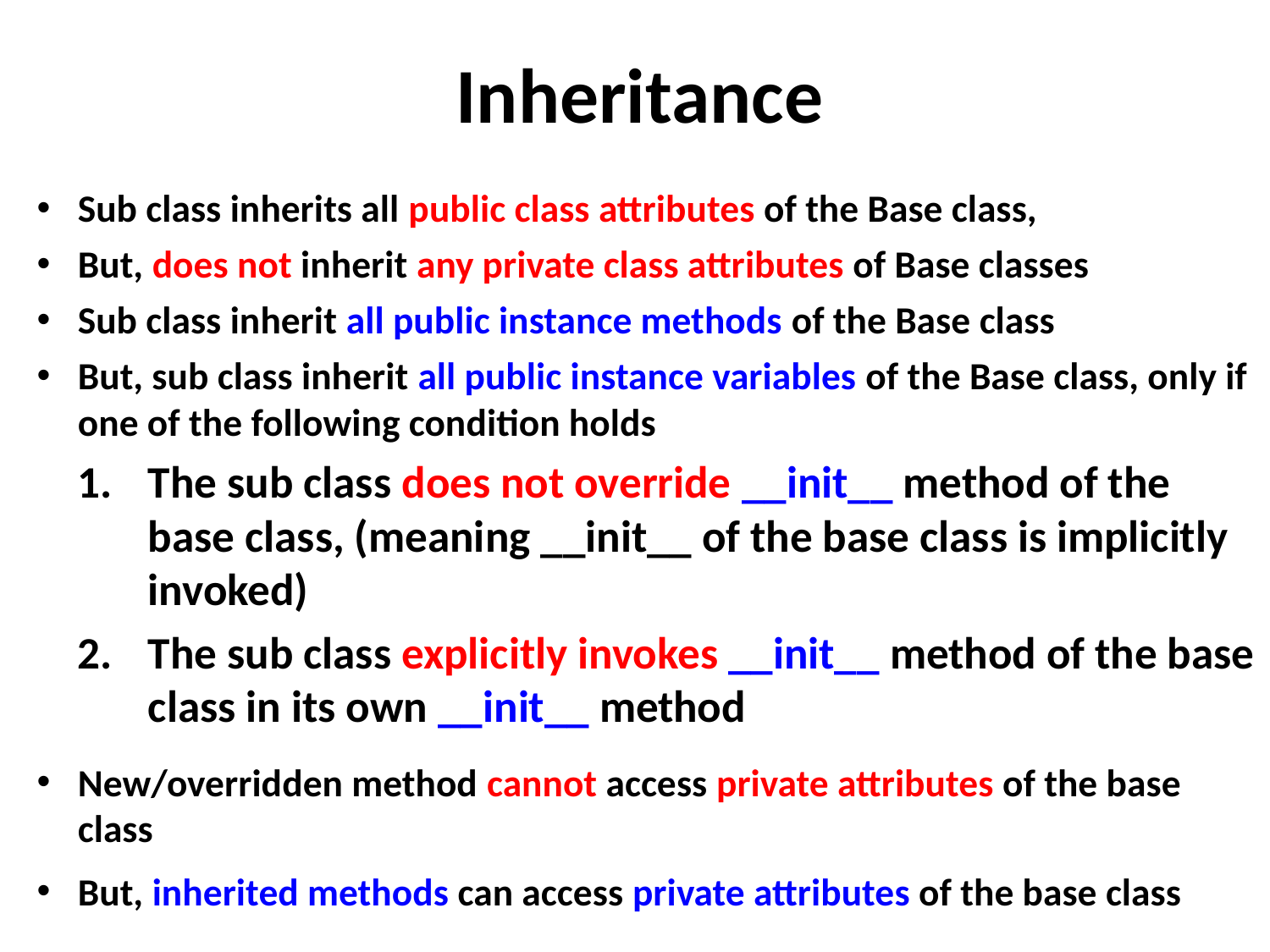

# Inheritance
Sub class inherits all public class attributes of the Base class,
But, does not inherit any private class attributes of Base classes
Sub class inherit all public instance methods of the Base class
But, sub class inherit all public instance variables of the Base class, only if one of the following condition holds
The sub class does not override __init__ method of the base class, (meaning __init__ of the base class is implicitly invoked)
The sub class explicitly invokes __init__ method of the base class in its own __init__ method
New/overridden method cannot access private attributes of the base class
But, inherited methods can access private attributes of the base class